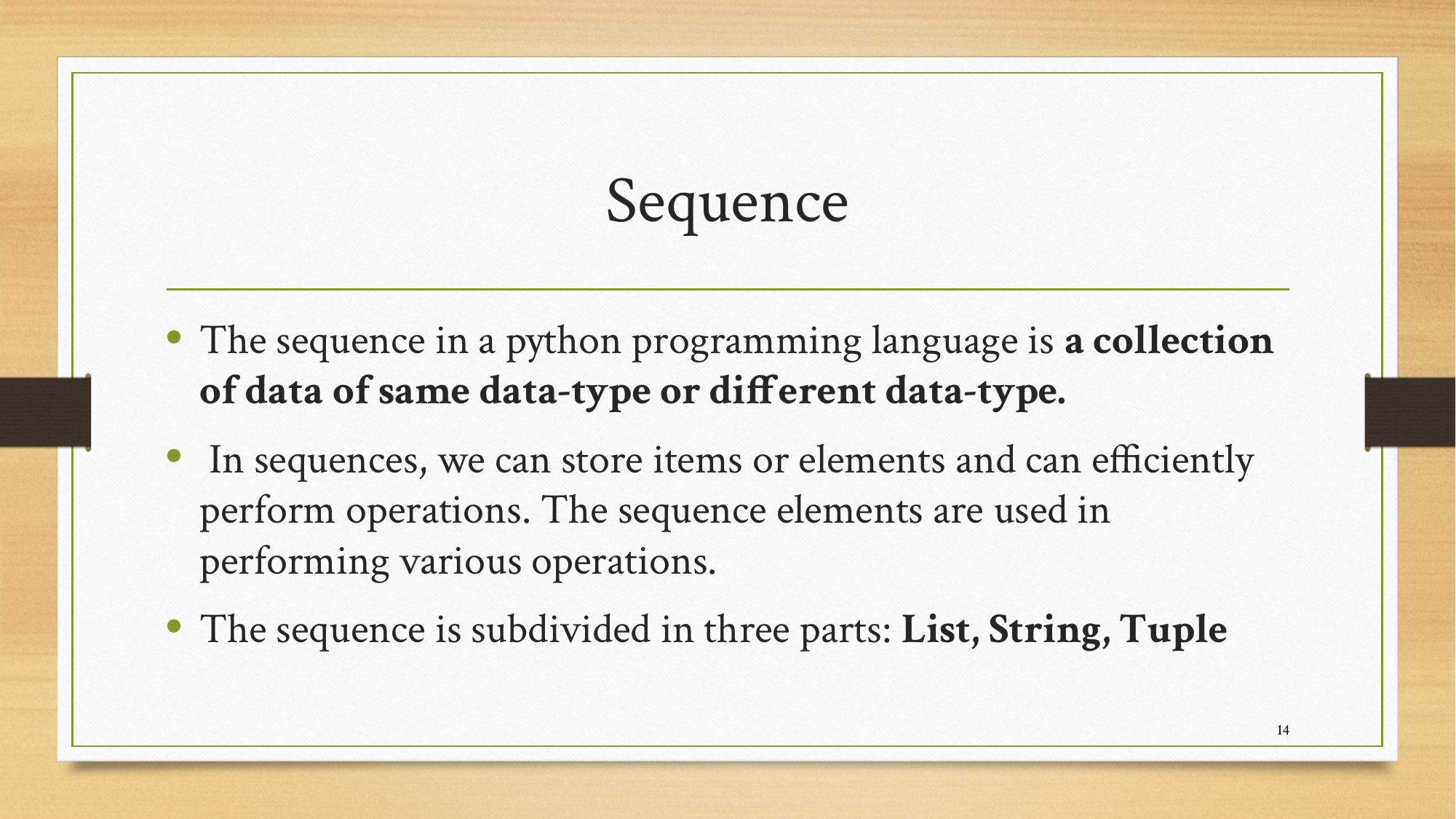

# Sequence
The sequence in a python programming language is a collection of data of same data-type or different data-type.
 In sequences, we can store items or elements and can efficiently perform operations. The sequence elements are used in performing various operations.
The sequence is subdivided in three parts: List, String, Tuple

14